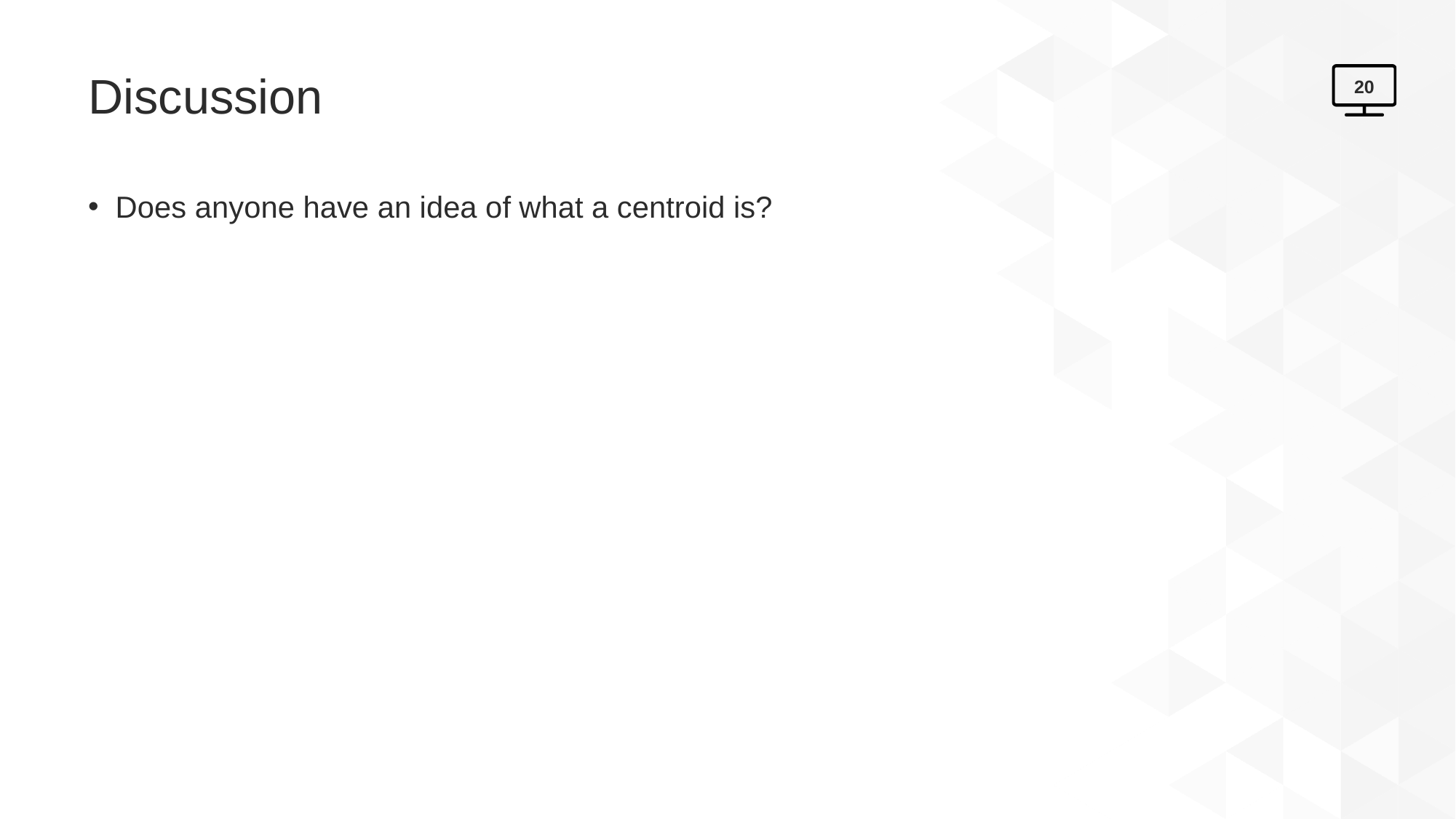

# Discussion
20
Does anyone have an idea of what a centroid is?